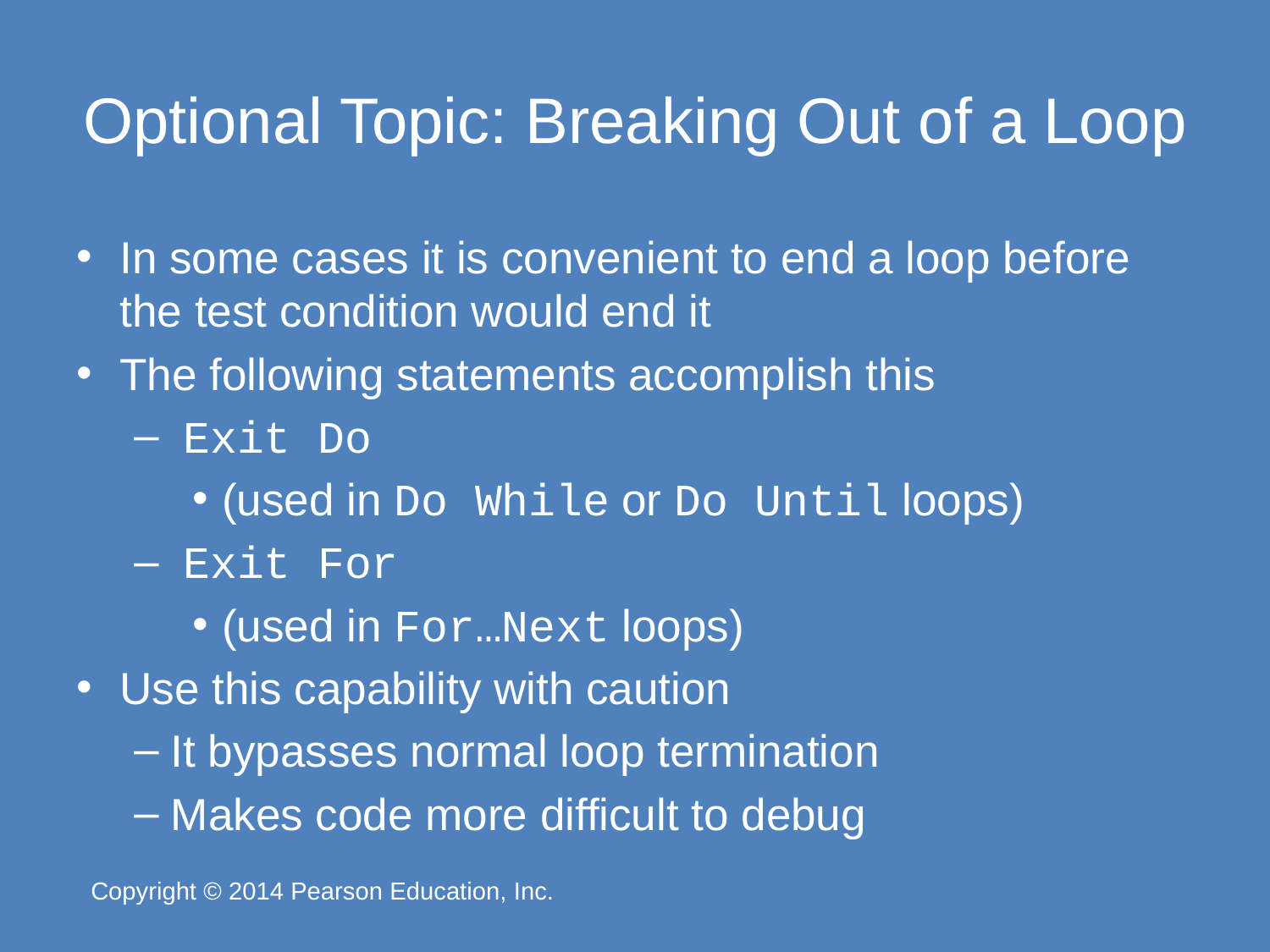

# Optional Topic: Breaking Out of a Loop
In some cases it is convenient to end a loop before the test condition would end it
The following statements accomplish this
 Exit Do
(used in Do While or Do Until loops)
 Exit For
(used in For…Next loops)
Use this capability with caution
It bypasses normal loop termination
Makes code more difficult to debug